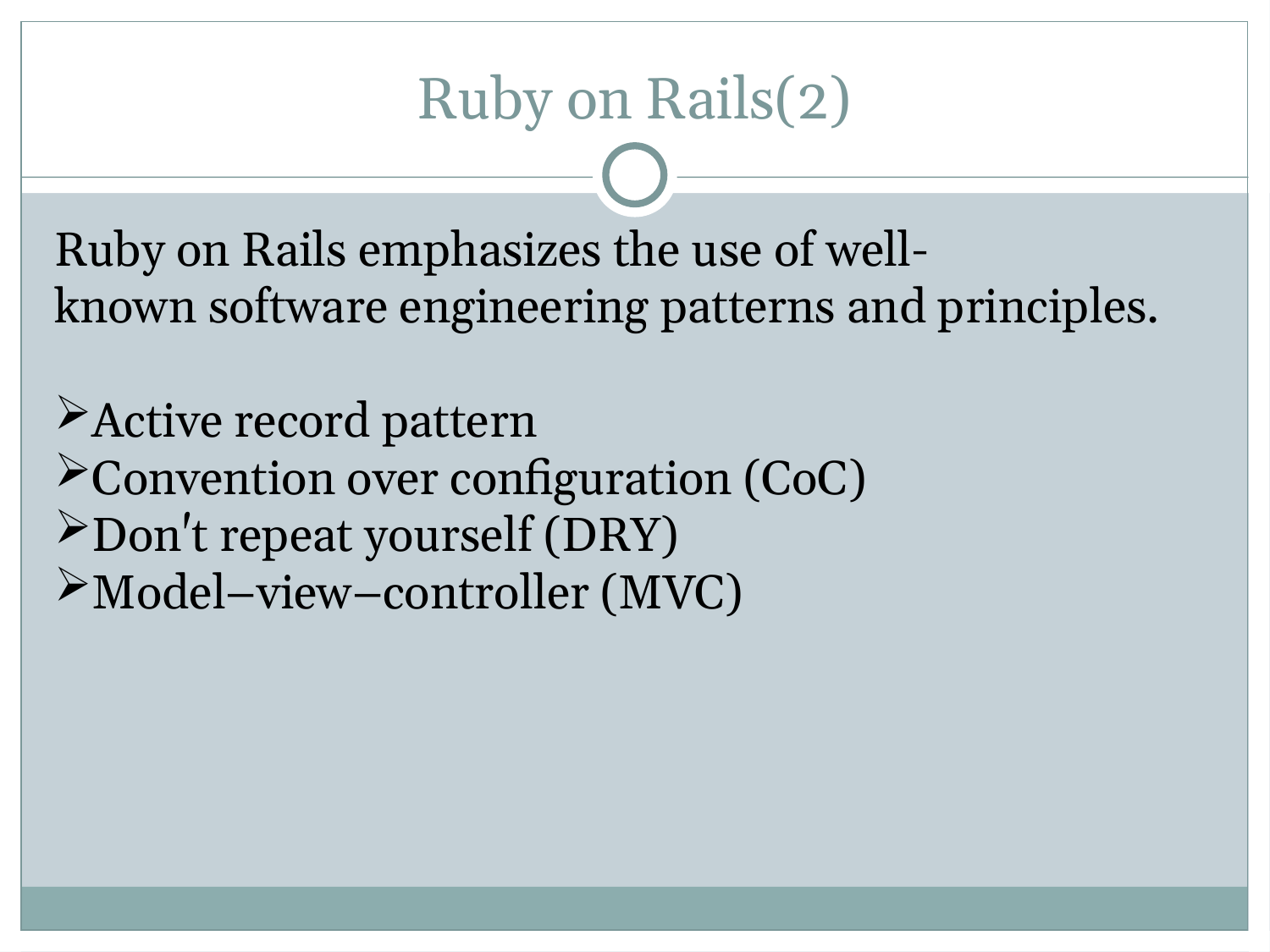

Ruby on Rails(2)
Ruby on Rails emphasizes the use of well-known software engineering patterns and principles.

Active record pattern
Convention over configuration (CoC)
Don't repeat yourself (DRY)
Model–view–controller (MVC)